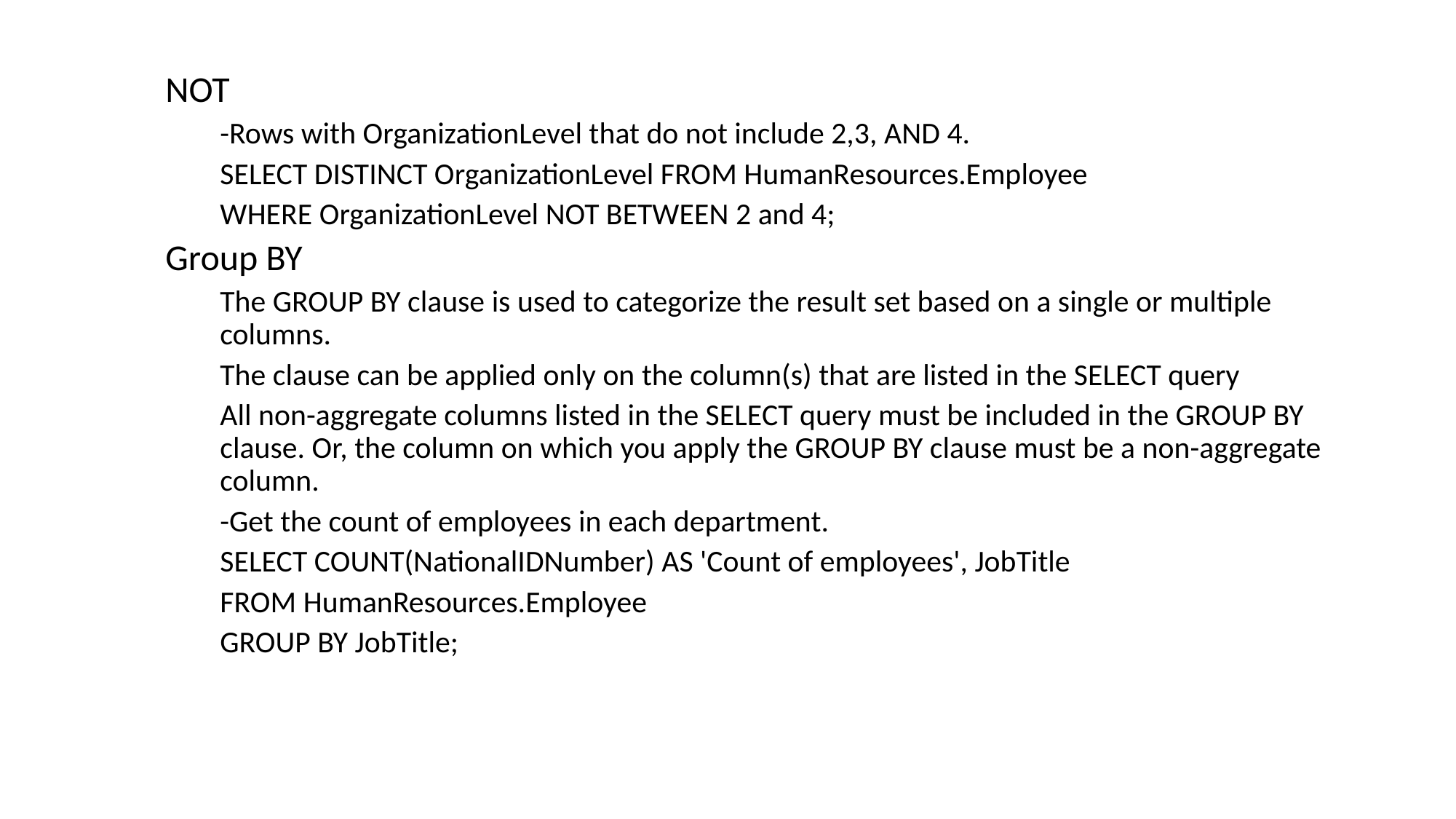

NOT
-Rows with OrganizationLevel that do not include 2,3, AND 4.
SELECT DISTINCT OrganizationLevel FROM HumanResources.Employee
WHERE OrganizationLevel NOT BETWEEN 2 and 4;
Group BY
The GROUP BY clause is used to categorize the result set based on a single or multiple columns.
The clause can be applied only on the column(s) that are listed in the SELECT query
All non-aggregate columns listed in the SELECT query must be included in the GROUP BY clause. Or, the column on which you apply the GROUP BY clause must be a non-aggregate column.
-Get the count of employees in each department.
SELECT COUNT(NationalIDNumber) AS 'Count of employees', JobTitle
FROM HumanResources.Employee
GROUP BY JobTitle;